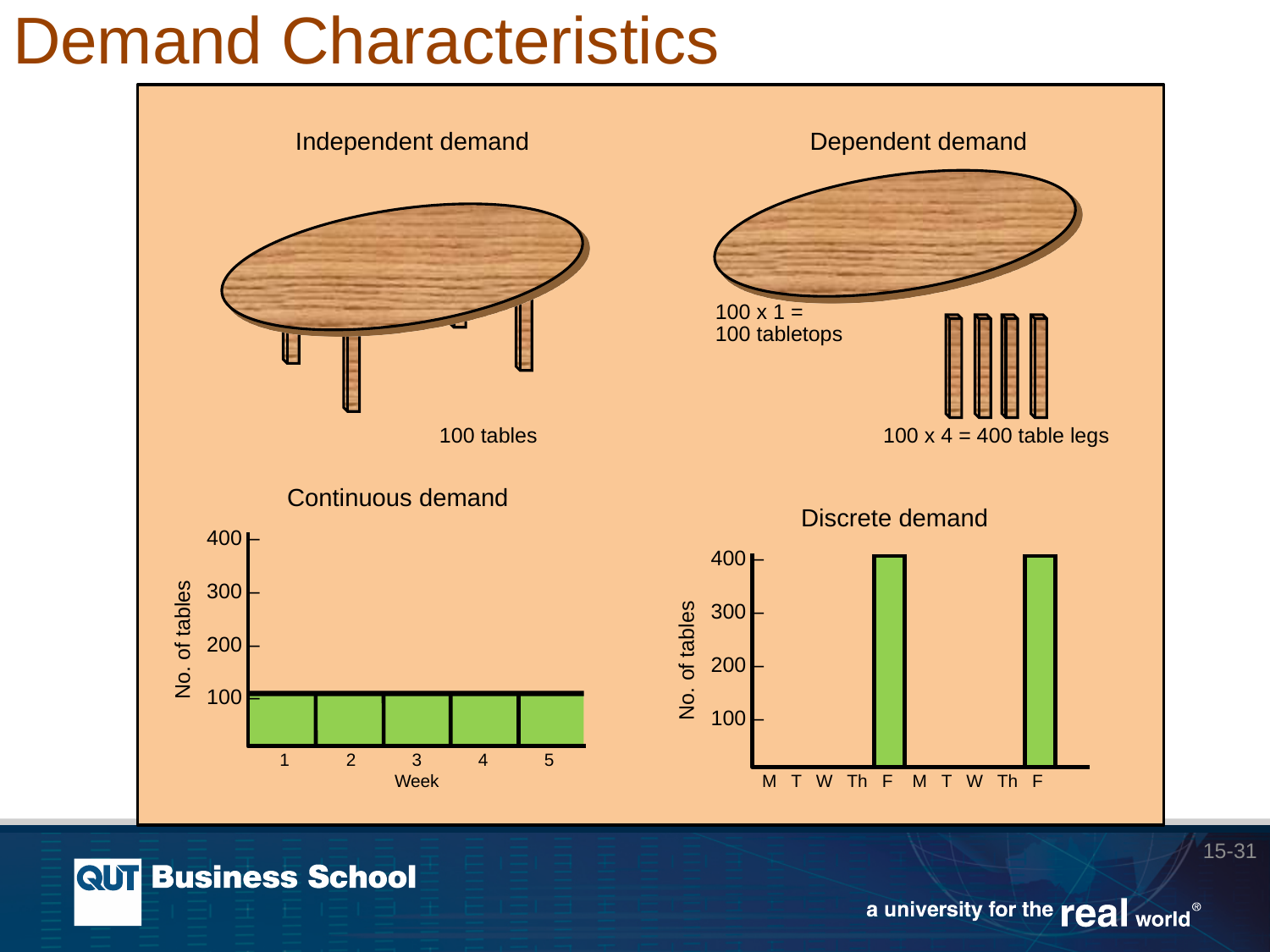

# Demand Characteristics

Independent demand
Dependent demand

100 x 1 =
100 tabletops
100 x 4 = 400 table legs
100 tables
Continuous demand
400 –
300 –
200 –
100 –
Discrete demand
400 –
300 –
200 –
100 –

No. of tables
No. of tables

	1	2	3	4	5
			Week
M   T   W   Th   F    M   T   W   Th   F
15-31